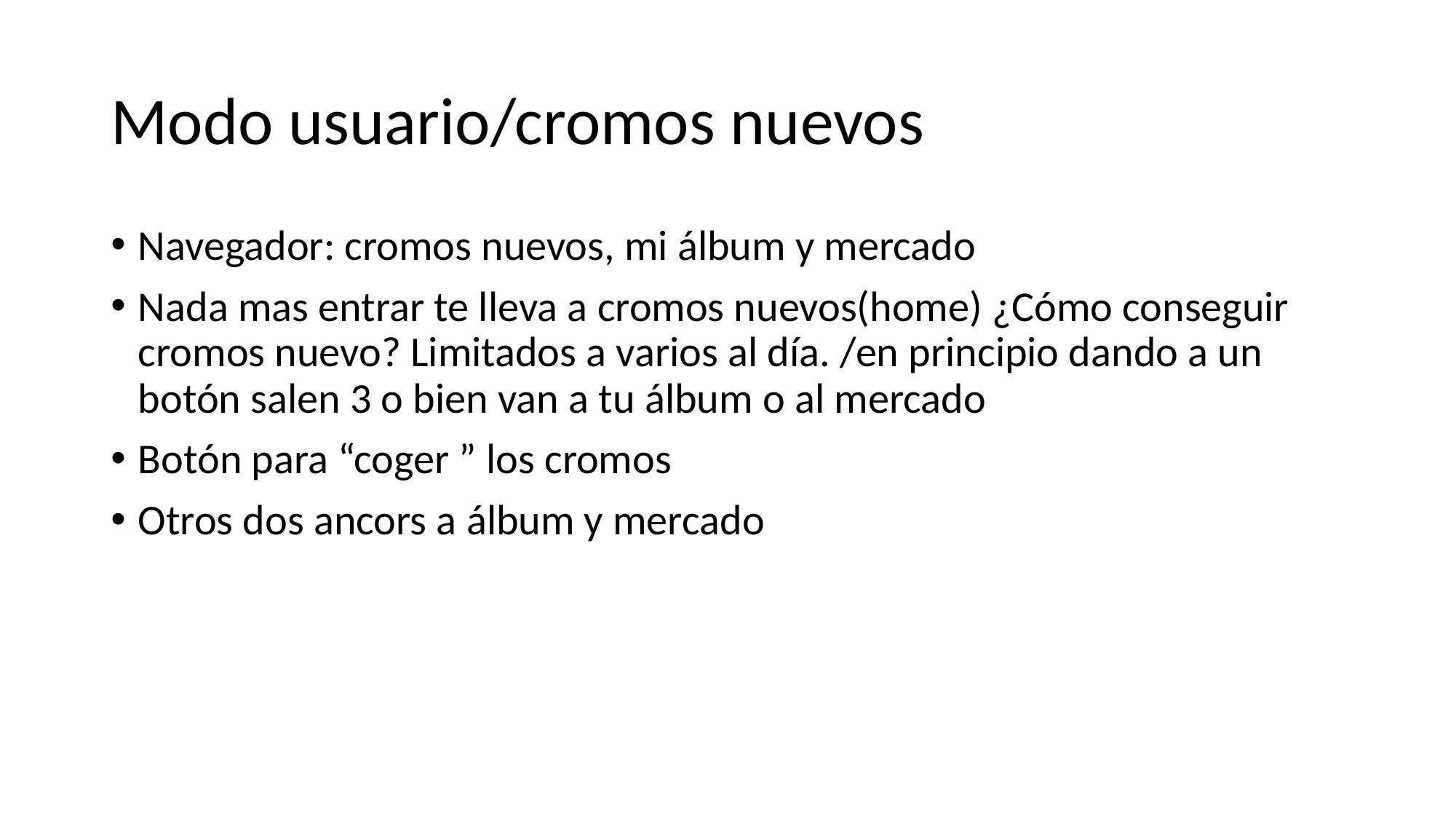

# Modo usuario/cromos nuevos
Navegador: cromos nuevos, mi álbum y mercado
Nada mas entrar te lleva a cromos nuevos(home) ¿Cómo conseguir cromos nuevo? Limitados a varios al día. /en principio dando a un botón salen 3 o bien van a tu álbum o al mercado
Botón para “coger ” los cromos
Otros dos ancors a álbum y mercado